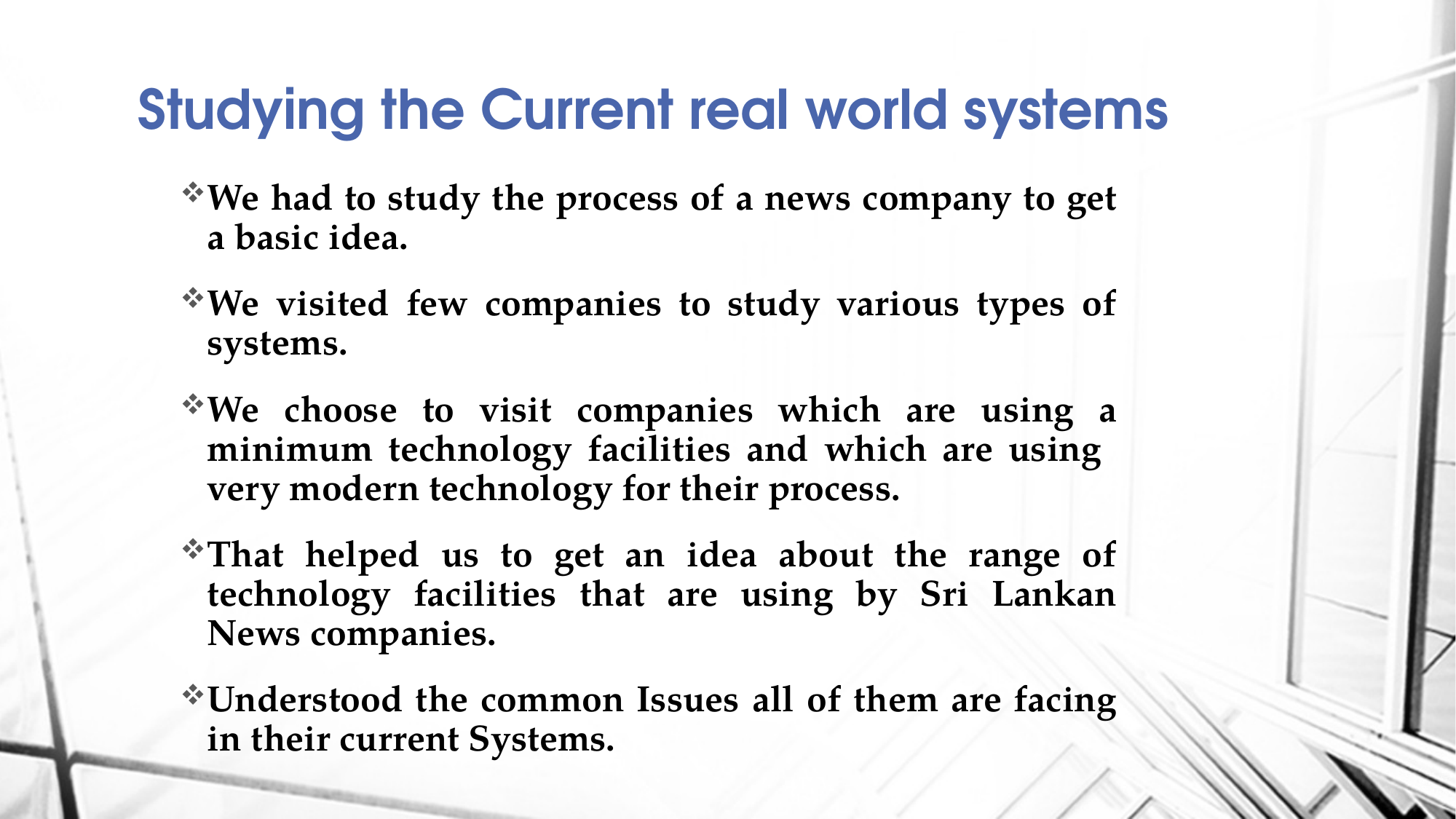

# Studying the Current real world systems
We had to study the process of a news company to get a basic idea.
We visited few companies to study various types of systems.
We choose to visit companies which are using a minimum technology facilities and which are using  very modern technology for their process.
That helped us to get an idea about the range of technology facilities that are using by Sri Lankan News companies.
Understood the common Issues all of them are facing in their current Systems.